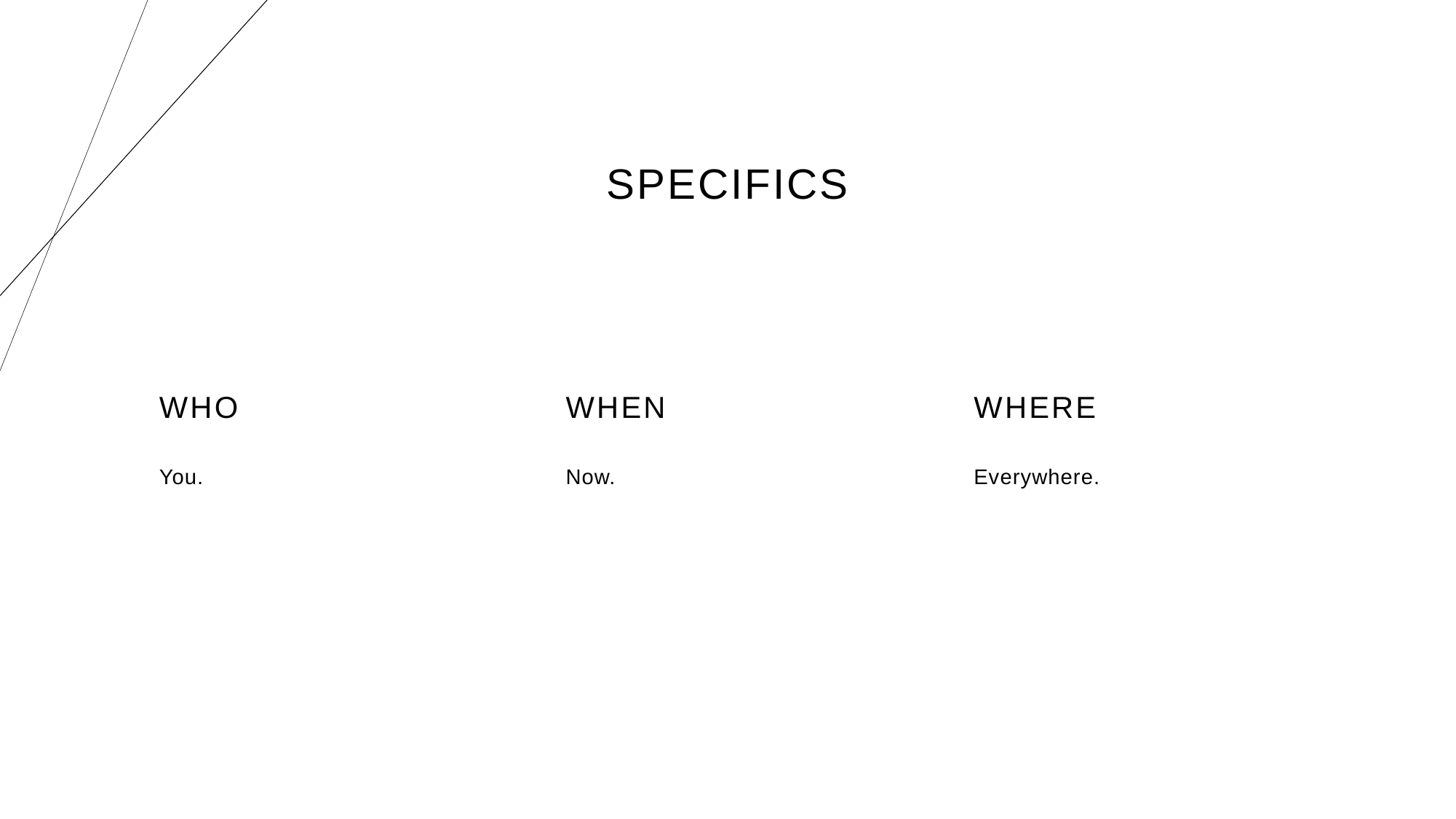

# SPECIFICS
WHO
WHEN
WHERE
You.
Now.
Everywhere.